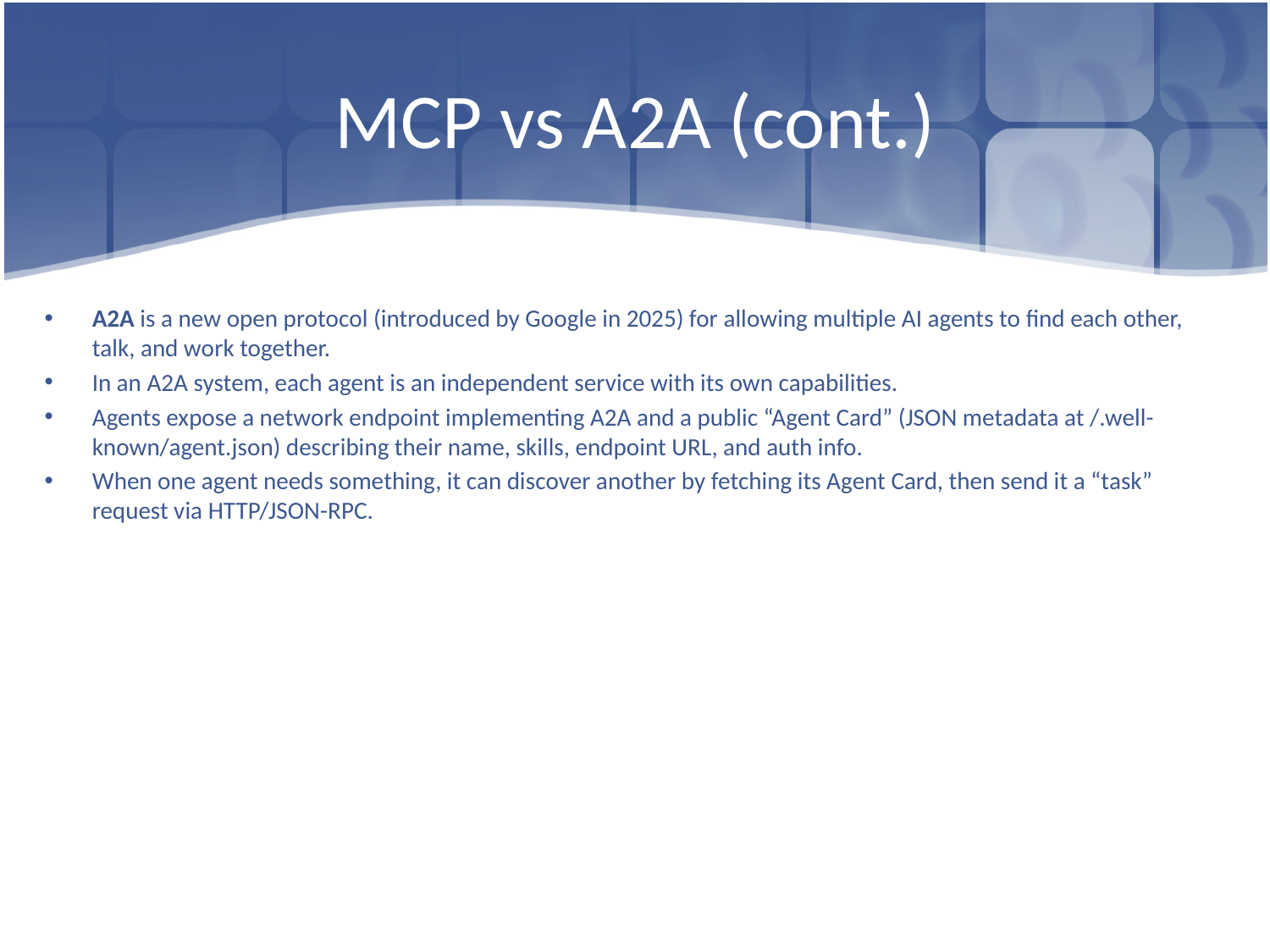

# MCP vs A2A (cont.)
A2A is a new open protocol (introduced by Google in 2025) for allowing multiple AI agents to find each other, talk, and work together.
In an A2A system, each agent is an independent service with its own capabilities.
Agents expose a network endpoint implementing A2A and a public “Agent Card” (JSON metadata at /.well-known/agent.json) describing their name, skills, endpoint URL, and auth info.
When one agent needs something, it can discover another by fetching its Agent Card, then send it a “task” request via HTTP/JSON-RPC.